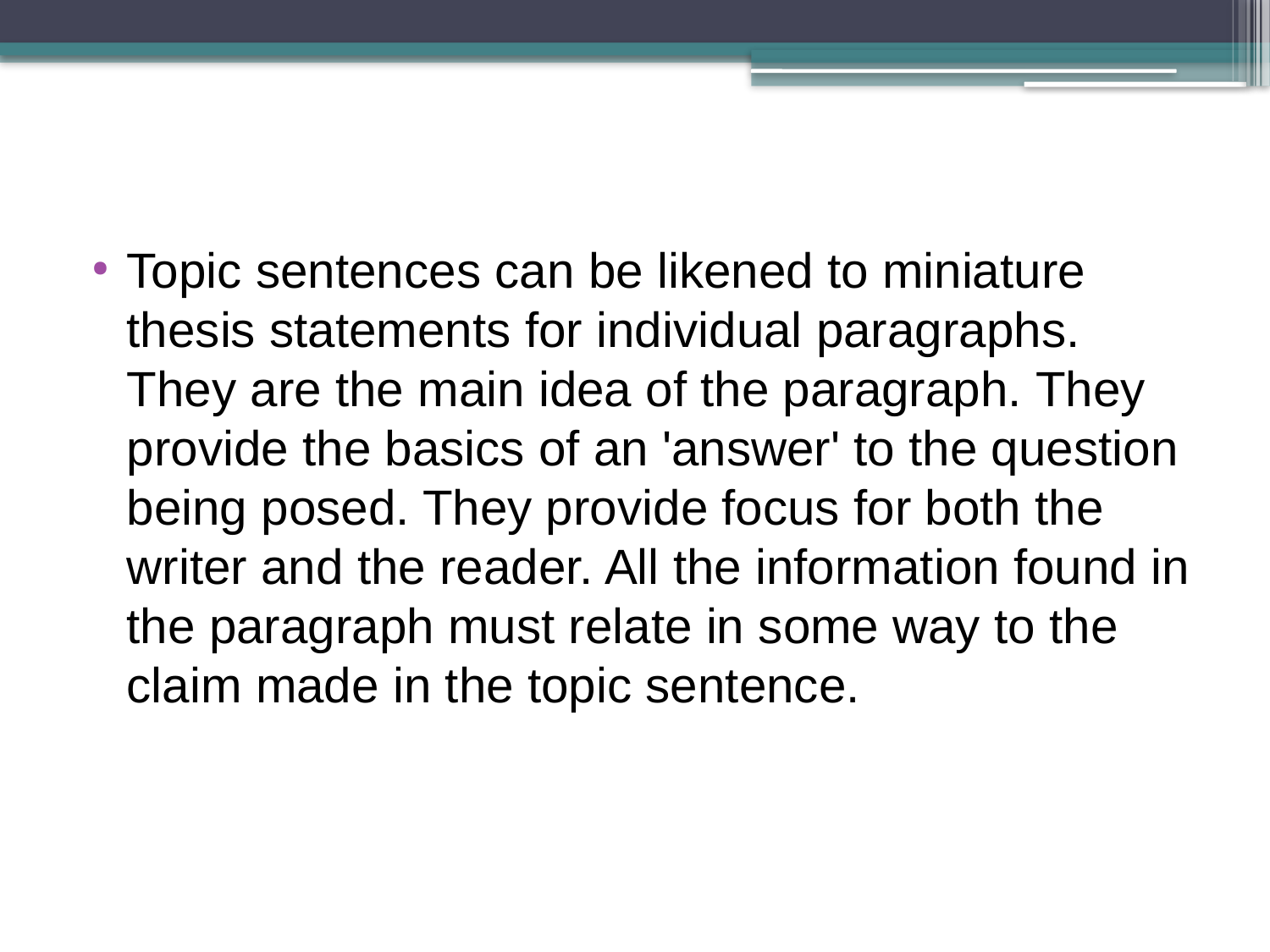

Topic sentences can be likened to miniature thesis statements for individual paragraphs. They are the main idea of the paragraph. They provide the basics of an 'answer' to the question being posed. They provide focus for both the writer and the reader. All the information found in the paragraph must relate in some way to the claim made in the topic sentence.